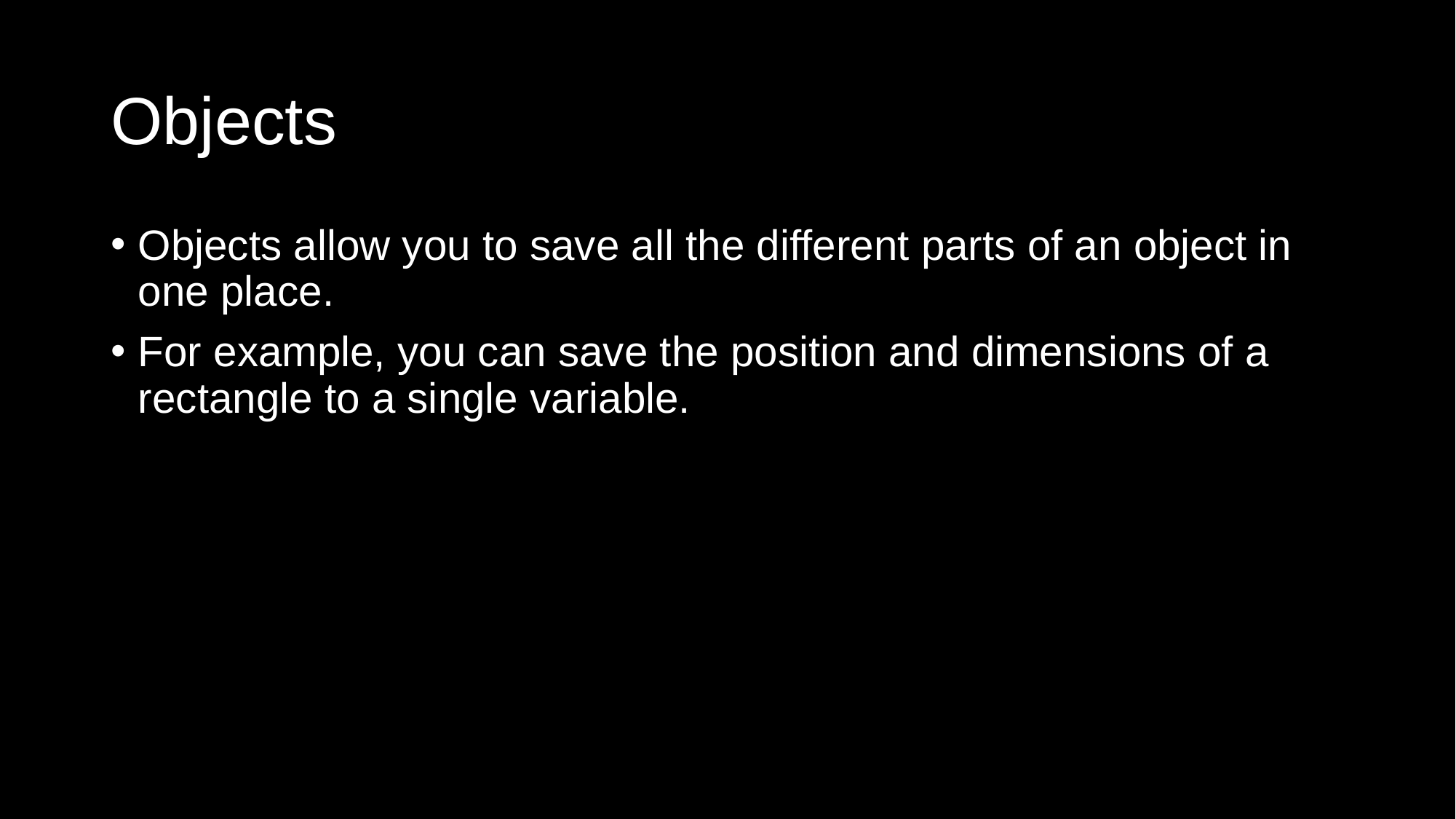

# Objects
Objects allow you to save all the different parts of an object in one place.
For example, you can save the position and dimensions of a rectangle to a single variable.